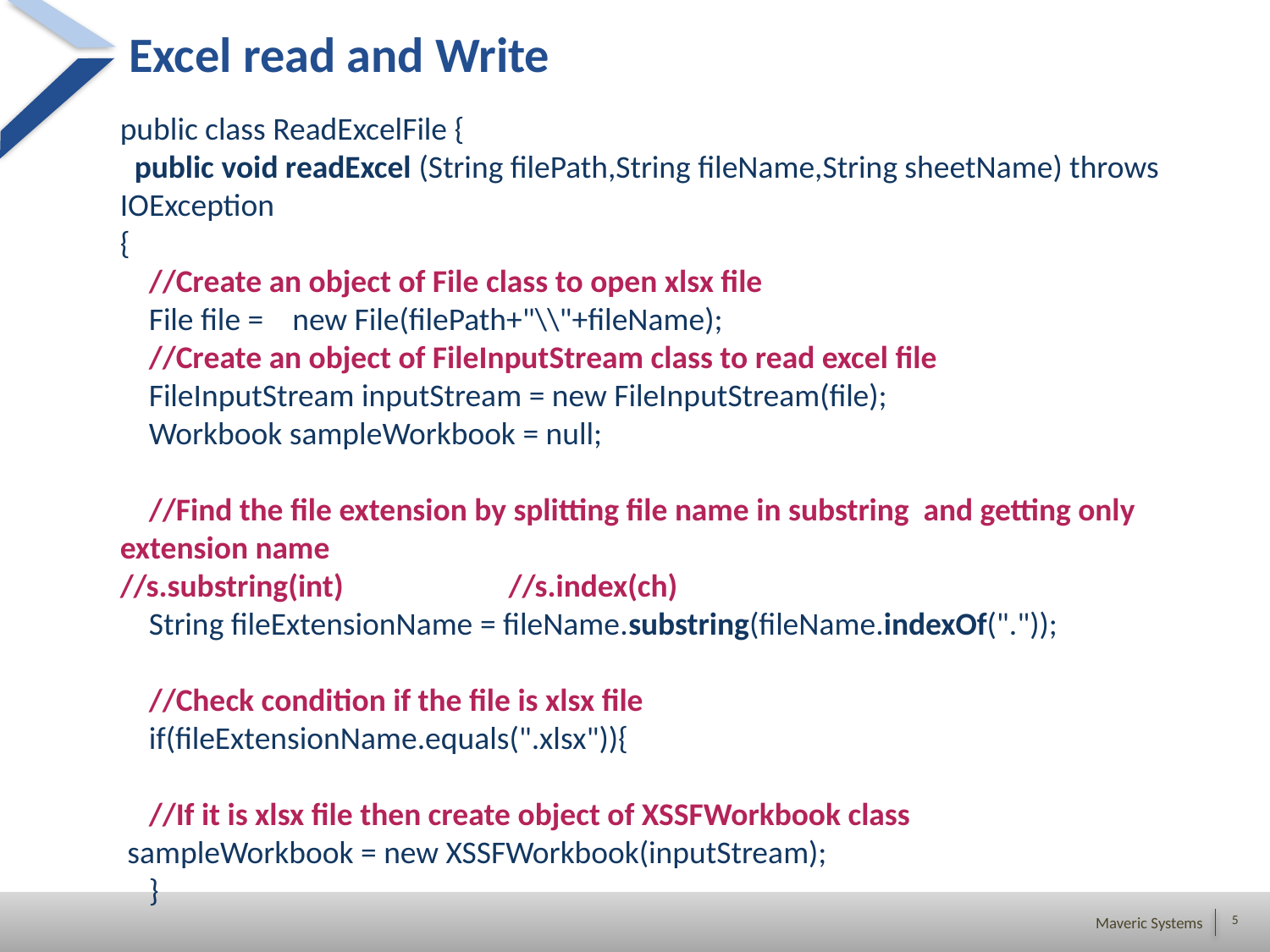

# Excel read and Write
public class ReadExcelFile {
  public void readExcel (String filePath,String fileName,String sheetName) throws IOException
{
    //Create an object of File class to open xlsx file
    File file =    new File(filePath+"\\"+fileName);
    //Create an object of FileInputStream class to read excel file
    FileInputStream inputStream = new FileInputStream(file);
    Workbook sampleWorkbook = null;

    //Find the file extension by splitting file name in substring  and getting only extension name
//s.substring(int)                       //s.index(ch)
    String fileExtensionName = fileName.substring(fileName.indexOf("."));

    //Check condition if the file is xlsx file
    if(fileExtensionName.equals(".xlsx")){

    //If it is xlsx file then create object of XSSFWorkbook class
 sampleWorkbook = new XSSFWorkbook(inputStream);
    }